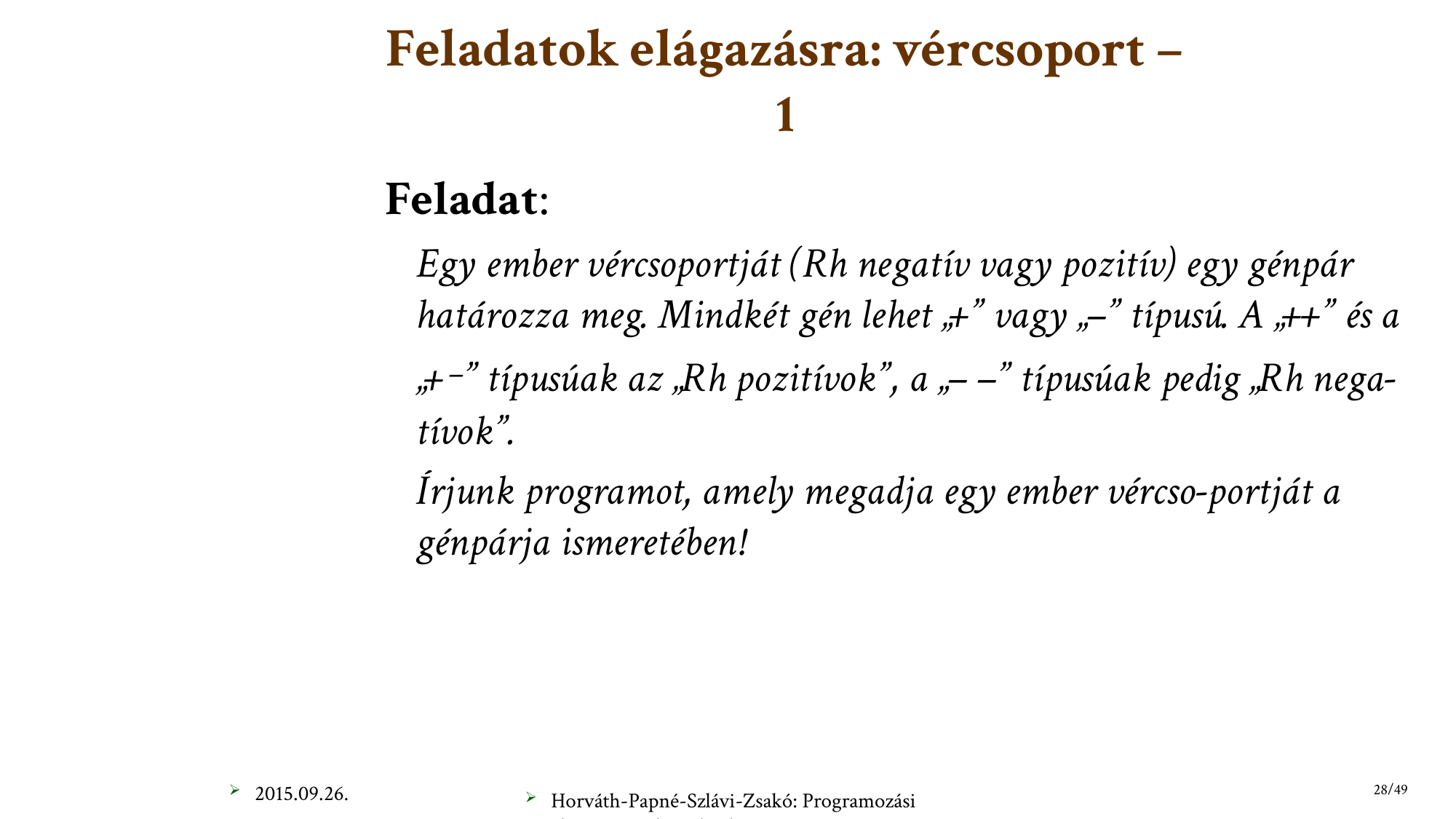

# Feladatok elágazásra: vércsoport – 1
Feladat:
	Egy ember vércsoportját (Rh negatív vagy pozitív) egy génpár határozza meg. Mindkét gén lehet „+” vagy „–” típusú. A „++” és a „+ –” típusúak az „Rh pozitívok”, a „– –” típusúak pedig „Rh nega-tívok”.
	Írjunk programot, amely megadja egy ember vércso-portját a génpárja ismeretében!
2015.09.26.
28/49
Horváth-Papné-Szlávi-Zsakó: Programozási alapismeretek 2. előadás